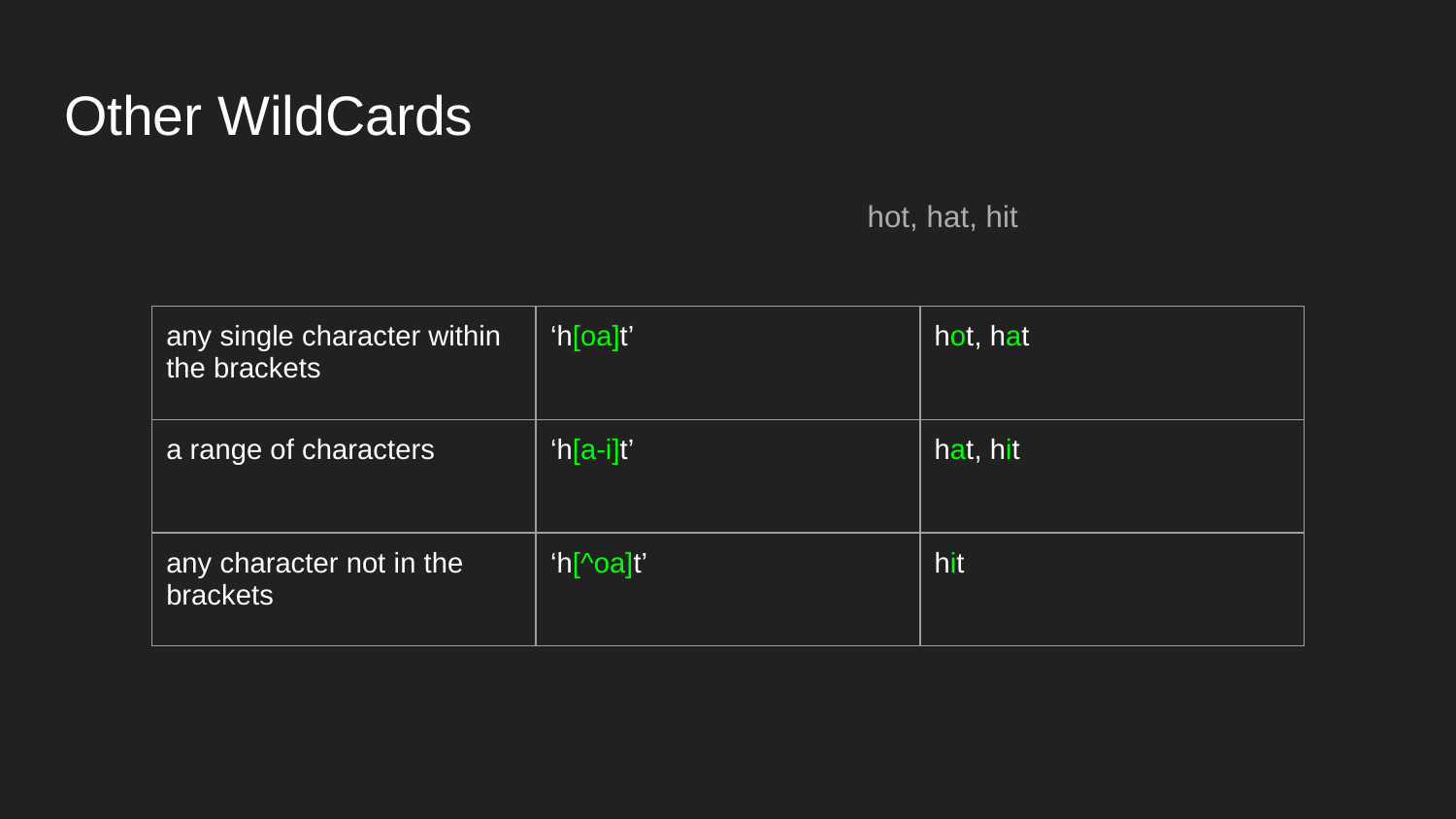

# Other WildCards
hot, hat, hit
| any single character within the brackets | ‘h[oa]t’ | hot, hat |
| --- | --- | --- |
| a range of characters | ‘h[a-i]t’ | hat, hit |
| any character not in the brackets | ‘h[^oa]t’ | hit |